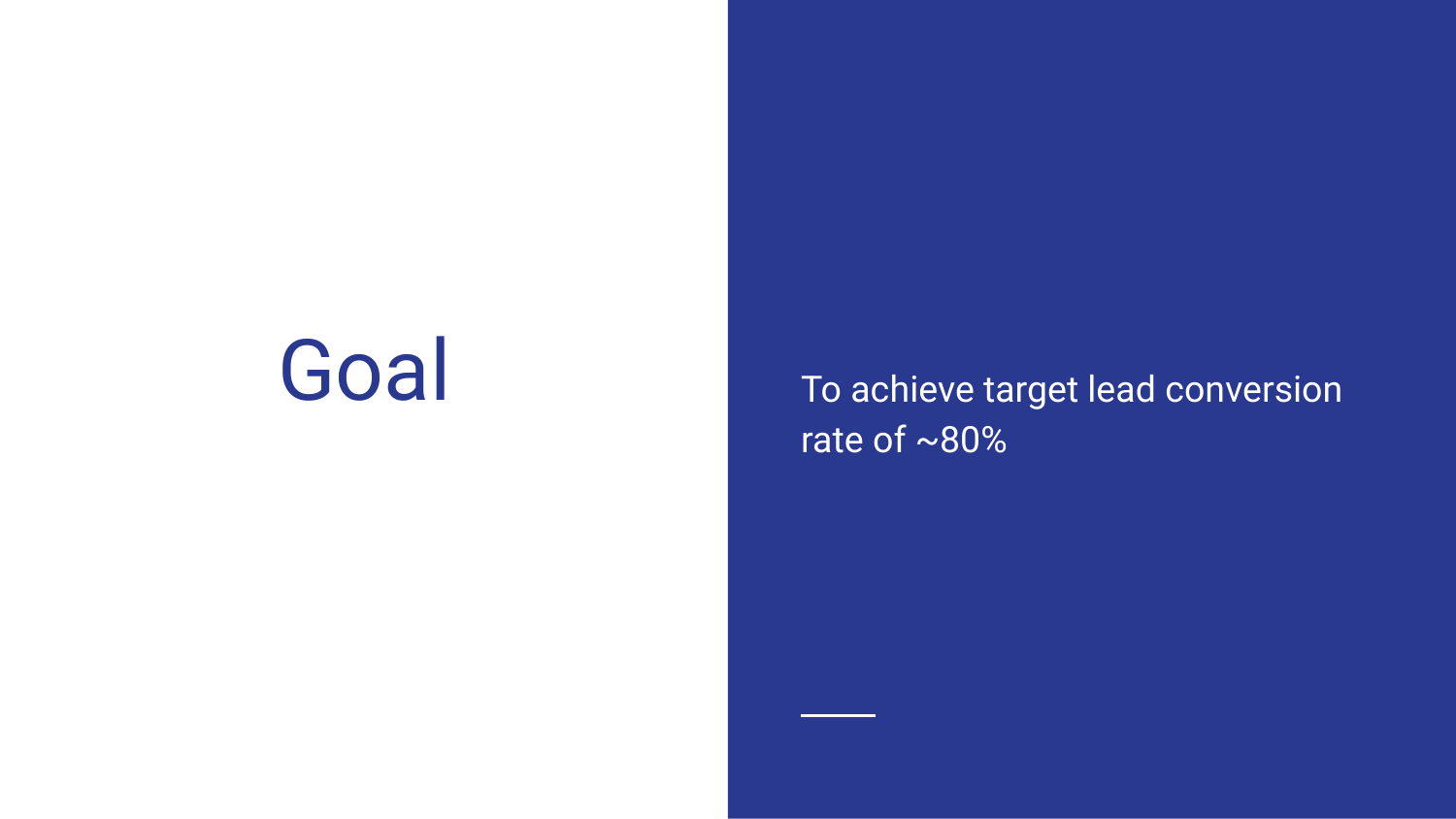

To achieve target lead conversion rate of ~80%
# Goal